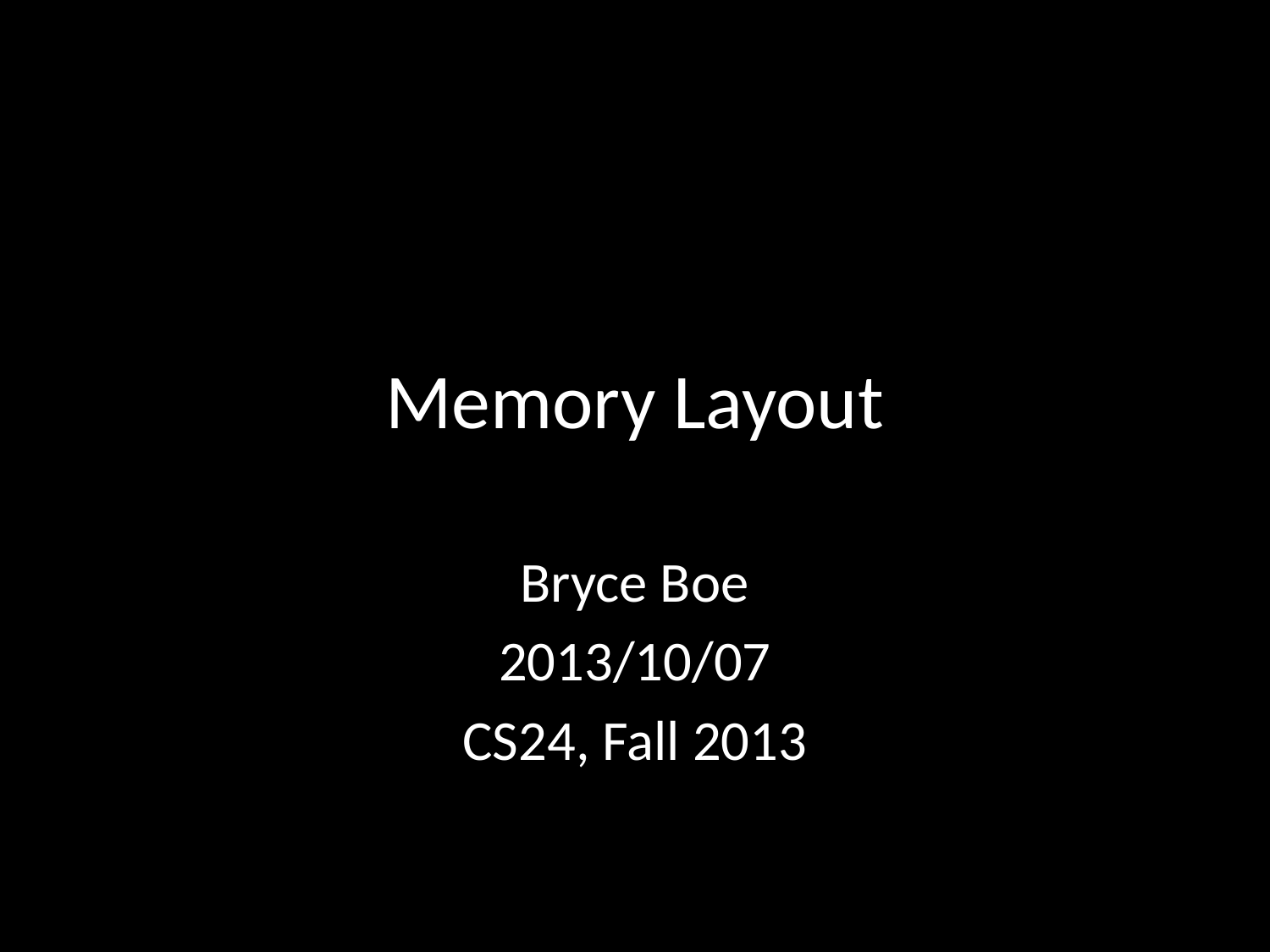

# Memory Layout
Bryce Boe
2013/10/07
CS24, Fall 2013